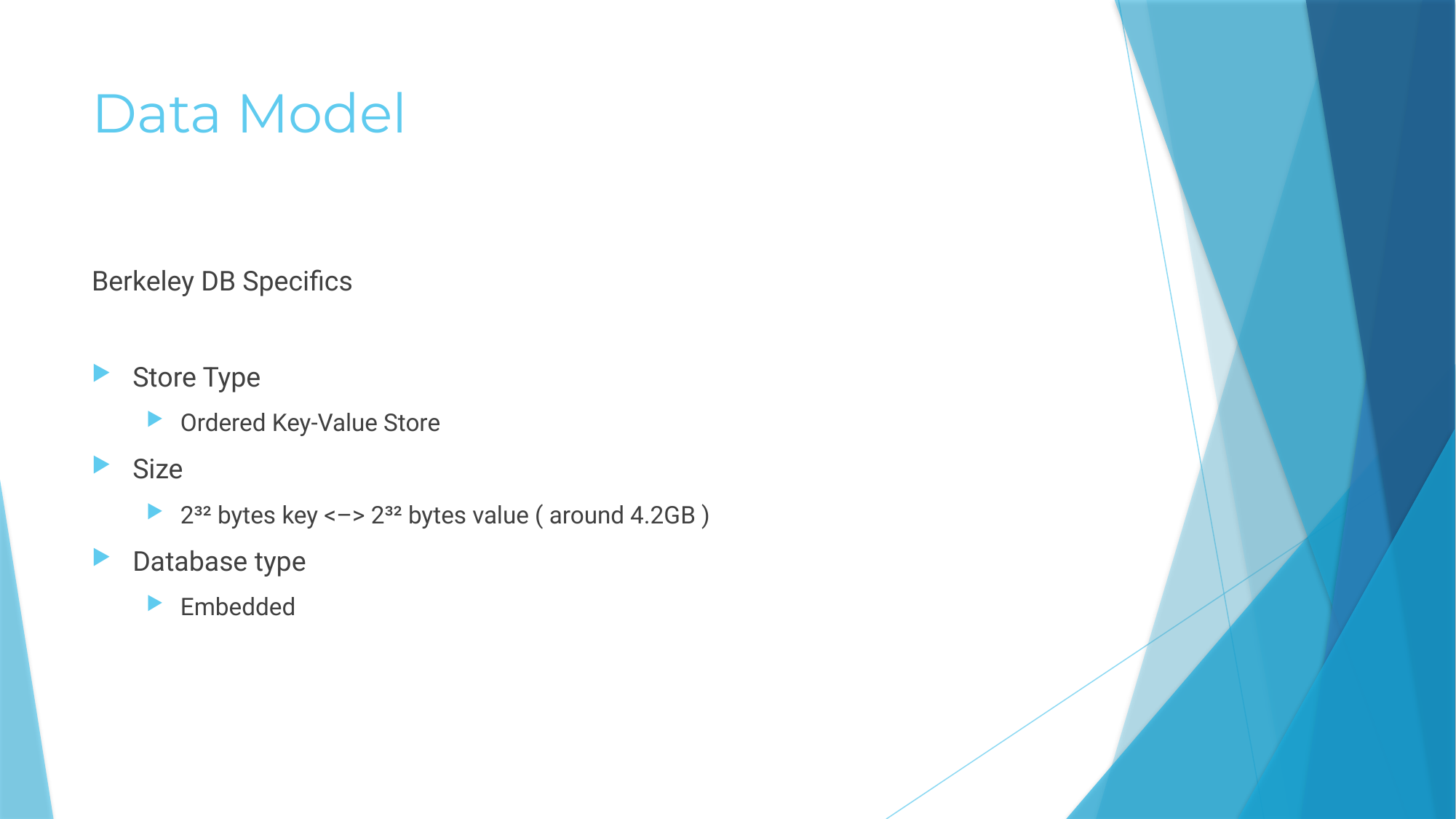

# Data Model
Berkeley DB Specifics

Store Type
Ordered Key-Value Store
Size
2³² bytes key <–> 2³² bytes value ( around 4.2GB )
Database type
Embedded